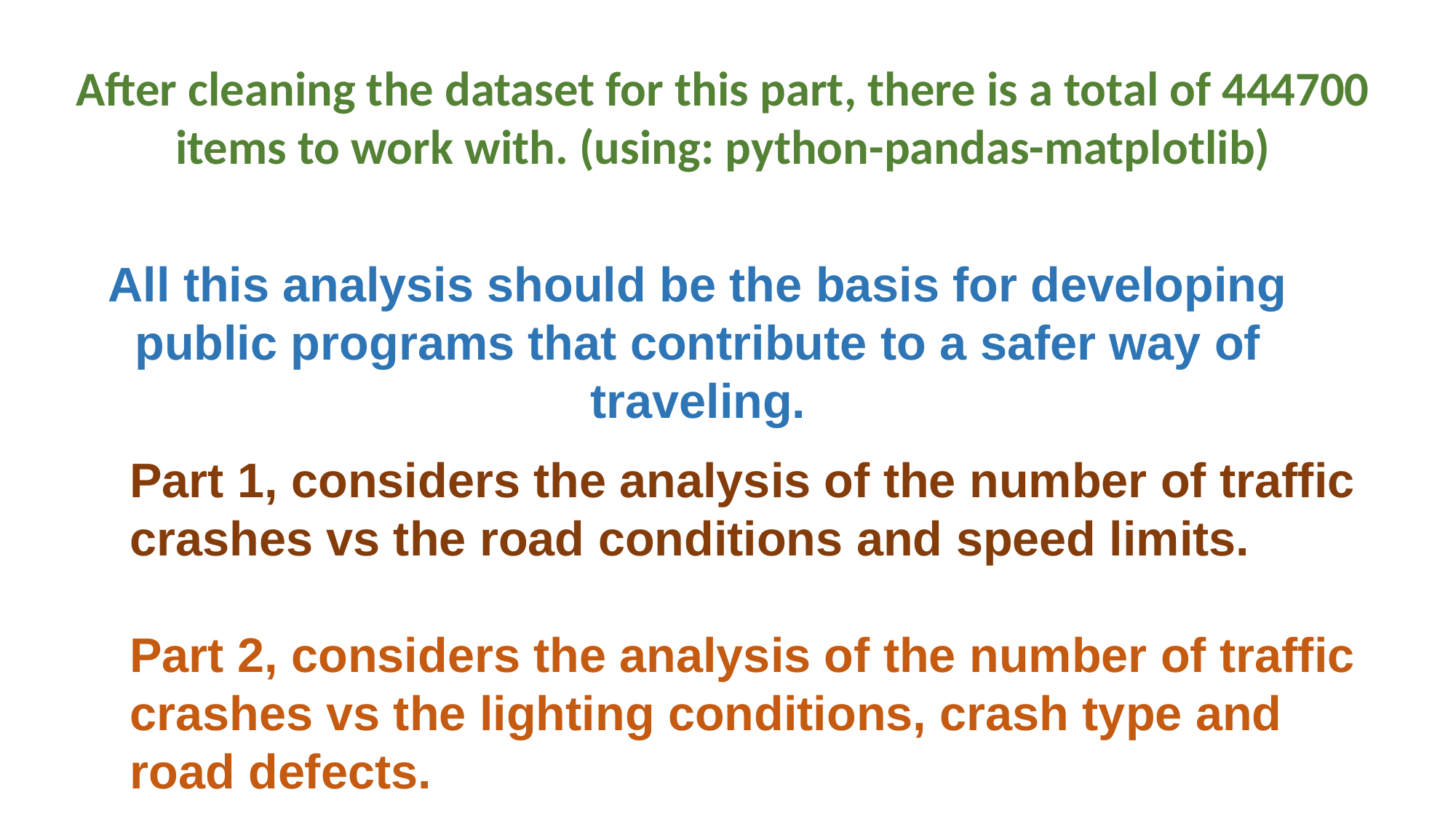

After cleaning the dataset for this part, there is a total of 444700 items to work with. (using: python-pandas-matplotlib)
All this analysis should be the basis for developing public programs that contribute to a safer way of traveling.
Part 1, considers the analysis of the number of traffic crashes vs the road conditions and speed limits.

Part 2, considers the analysis of the number of traffic crashes vs the lighting conditions, crash type and road defects.